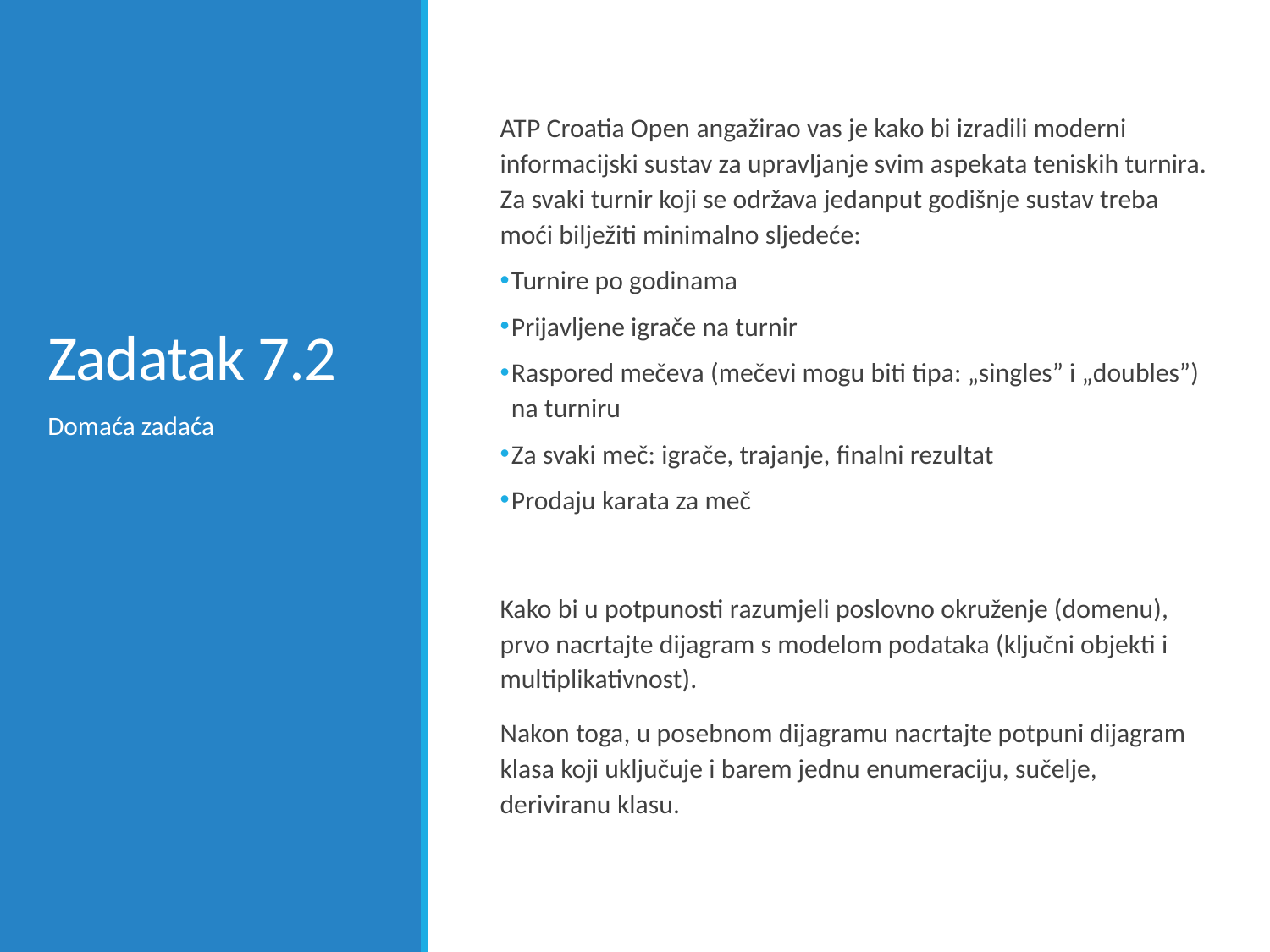

# Zadatak 7.2
ATP Croatia Open angažirao vas je kako bi izradili moderni informacijski sustav za upravljanje svim aspekata teniskih turnira. Za svaki turnir koji se održava jedanput godišnje sustav treba moći bilježiti minimalno sljedeće:
Turnire po godinama
Prijavljene igrače na turnir
Raspored mečeva (mečevi mogu biti tipa: „singles” i „doubles”) na turniru
Za svaki meč: igrače, trajanje, finalni rezultat
Prodaju karata za meč

Kako bi u potpunosti razumjeli poslovno okruženje (domenu), prvo nacrtajte dijagram s modelom podataka (ključni objekti i multiplikativnost).
Nakon toga, u posebnom dijagramu nacrtajte potpuni dijagram klasa koji uključuje i barem jednu enumeraciju, sučelje, deriviranu klasu.
Domaća zadaća